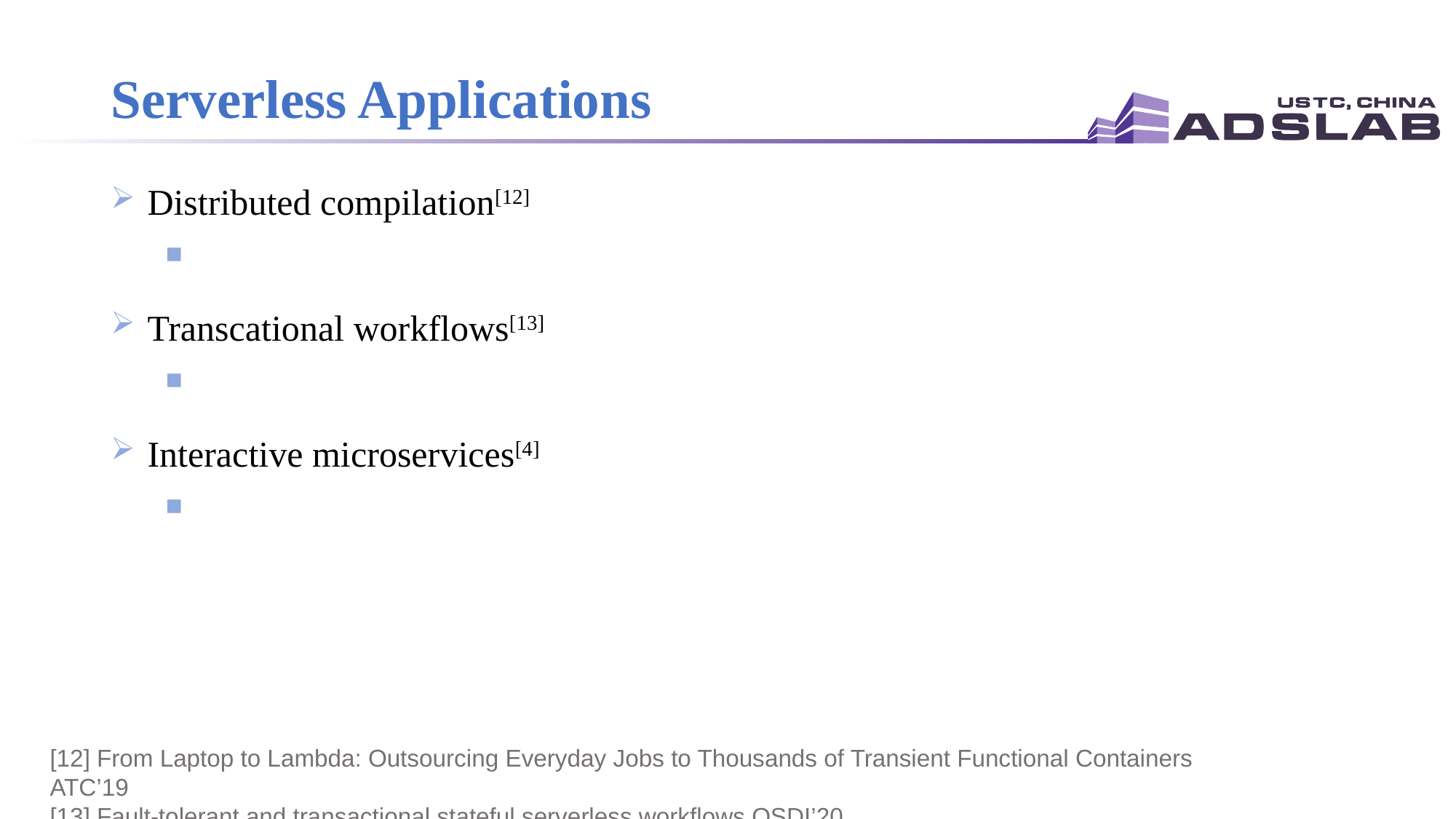

# Serverless Applications
 Distributed compilation[12]

 Transcational workflows[13]

 Interactive microservices[4]

[12] From Laptop to Lambda: Outsourcing Everyday Jobs to Thousands of Transient Functional Containers ATC’19
[13] Fault-tolerant and transactional stateful serverless workflows OSDI’20